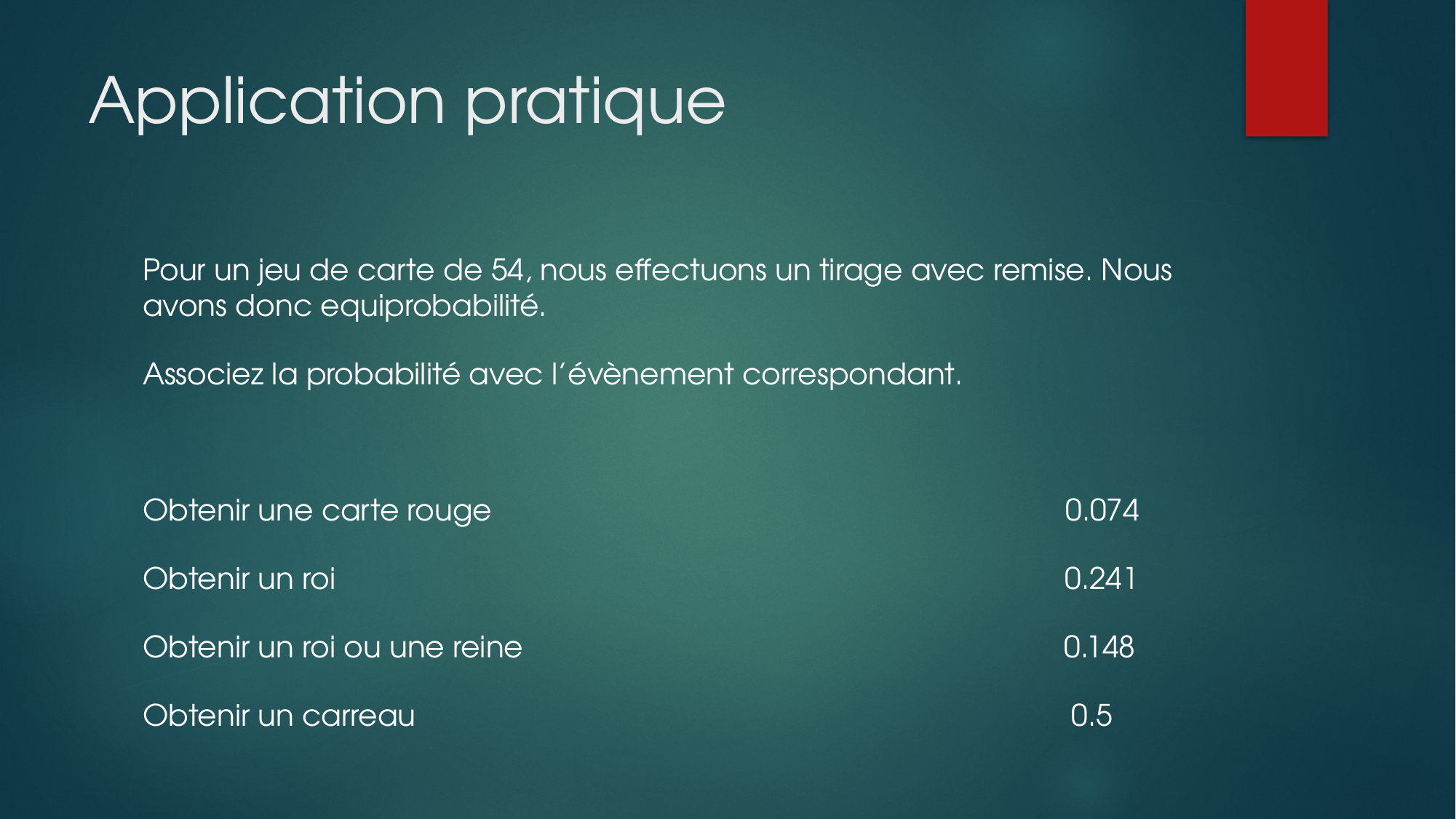

# Application pratique
Pour un jeu de carte de 54, nous effectuons un tirage avec remise. Nous avons donc equiprobabilité.
Associez la probabilité avec l’évènement correspondant.

Obtenir une carte rouge                                                                      0.074
Obtenir un roi                                                                                         0.241
Obtenir un roi ou une reine                                                                  0.148
Obtenir un carreau                                                                                0.5